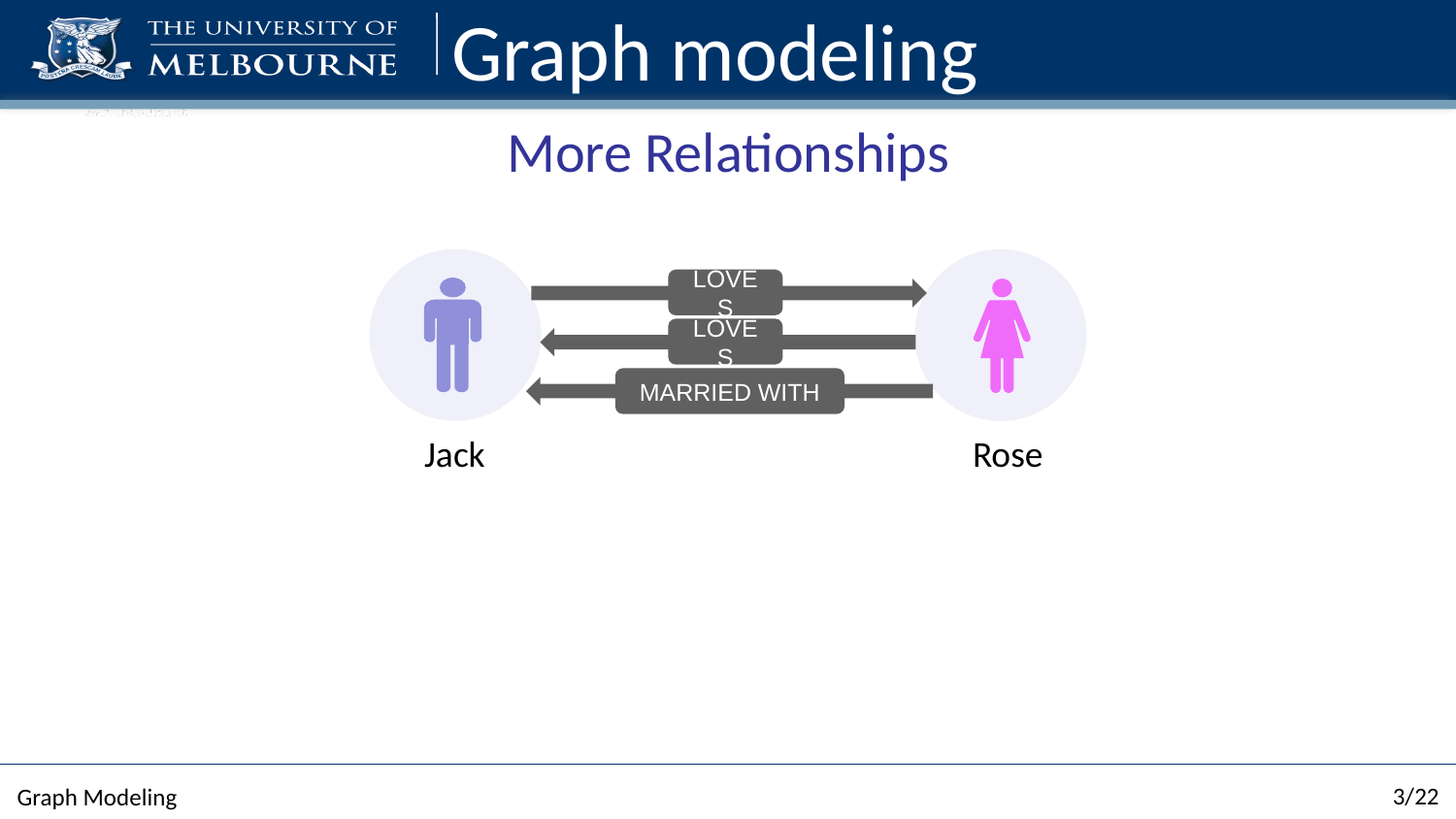

# Graph modeling
More Relationships

LOVES

LOVES

MARRIED WITH

Rose
Jack
3/22
Graph Modeling